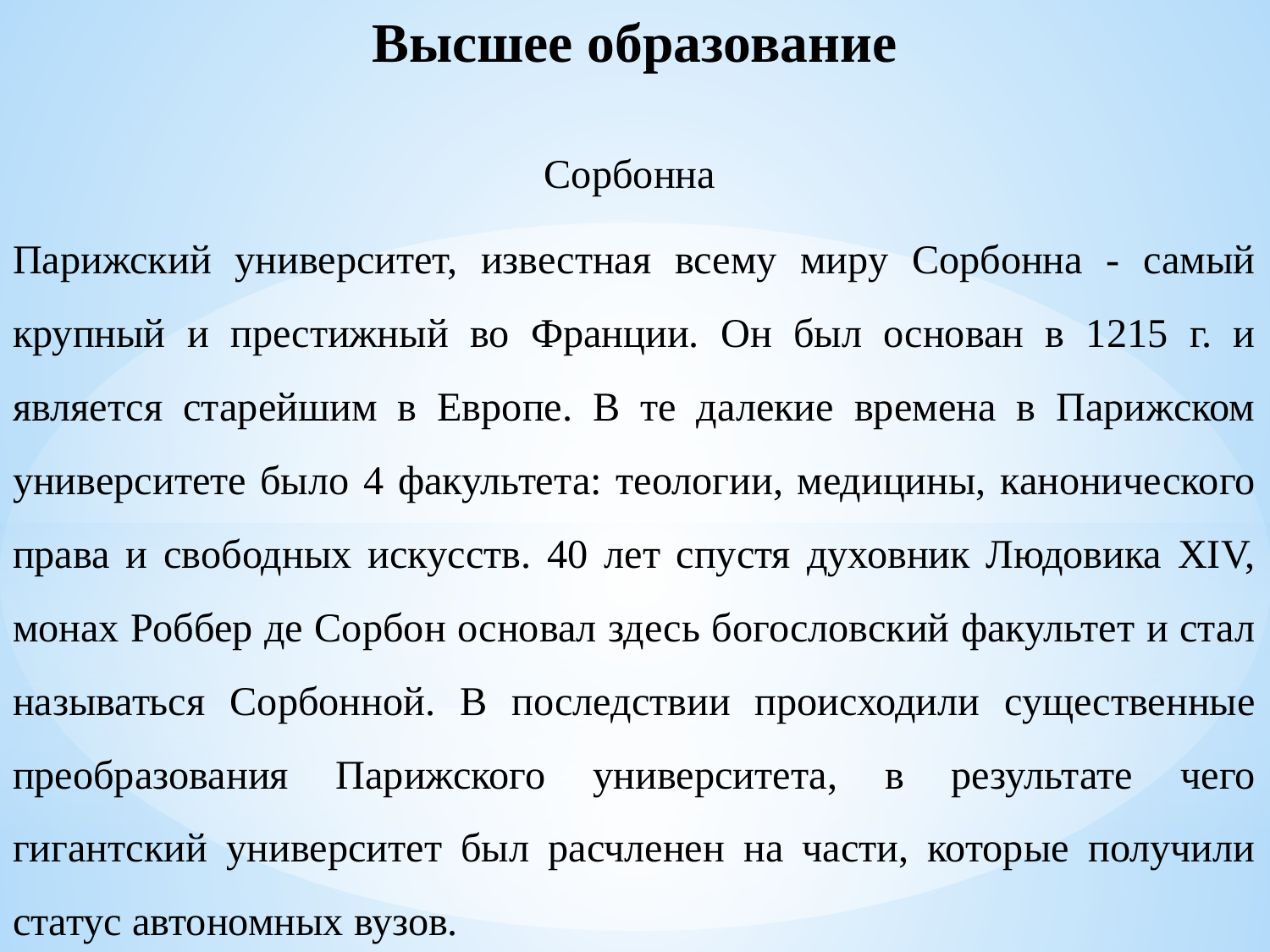

Высшее образование

Сорбонна
Парижский университет, известная всему миру Сорбонна - самый крупный и престижный во Франции. Он был основан в 1215 г. и является старейшим в Европе. В те далекие времена в Парижском университете было 4 факультета: теологии, медицины, канонического права и свободных искусств. 40 лет спустя духовник Людовика XIV, монах Роббер де Сорбон основал здесь богословский факультет и стал называться Сорбонной. В последствии происходили существенные преобразования Парижского университета, в результате чего гигантский университет был расчленен на части, которые получили статус автономных вузов.